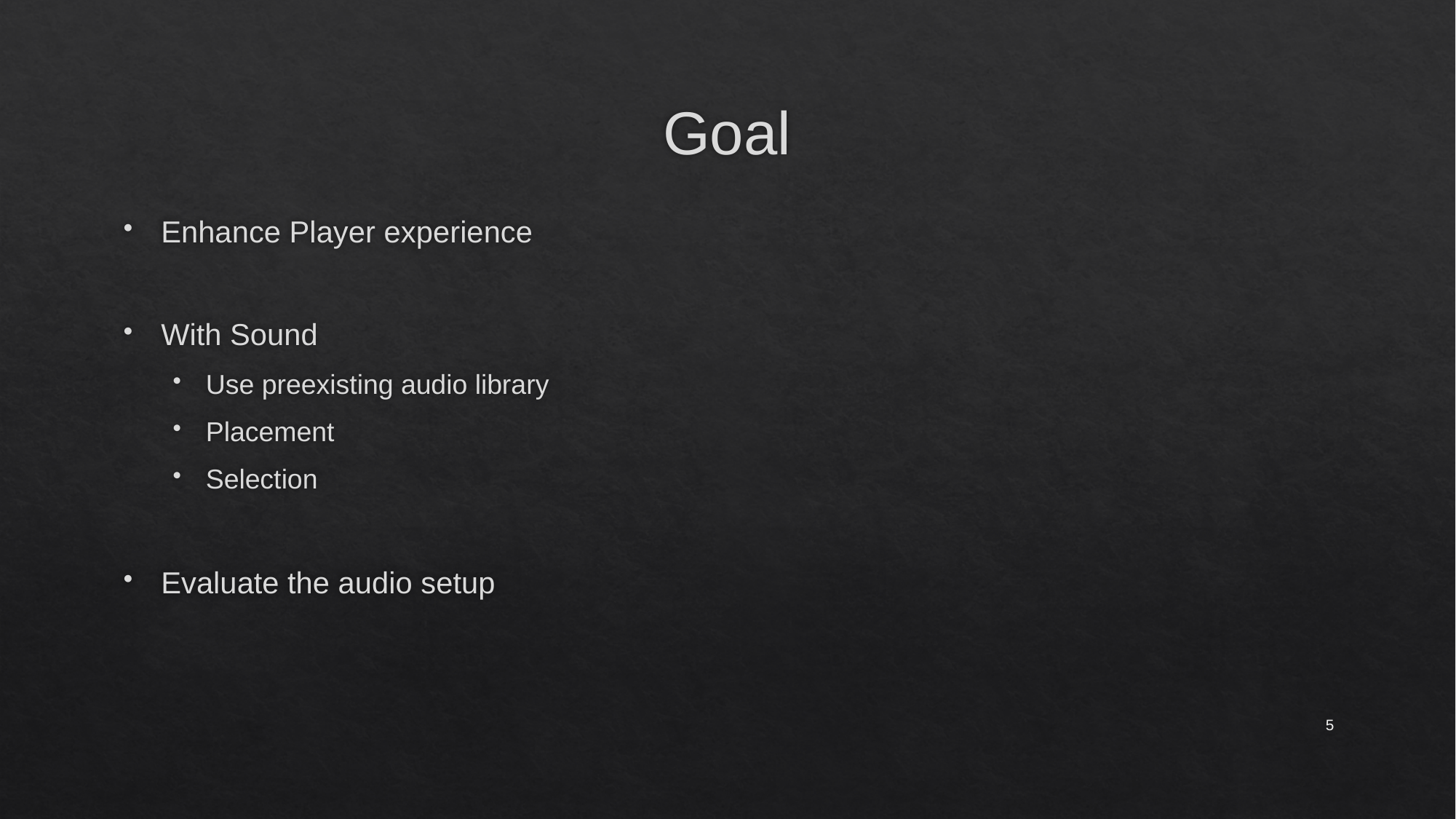

# Goal
Enhance Player experience

With Sound
Use preexisting audio library
Placement
Selection

Evaluate the audio setup

5